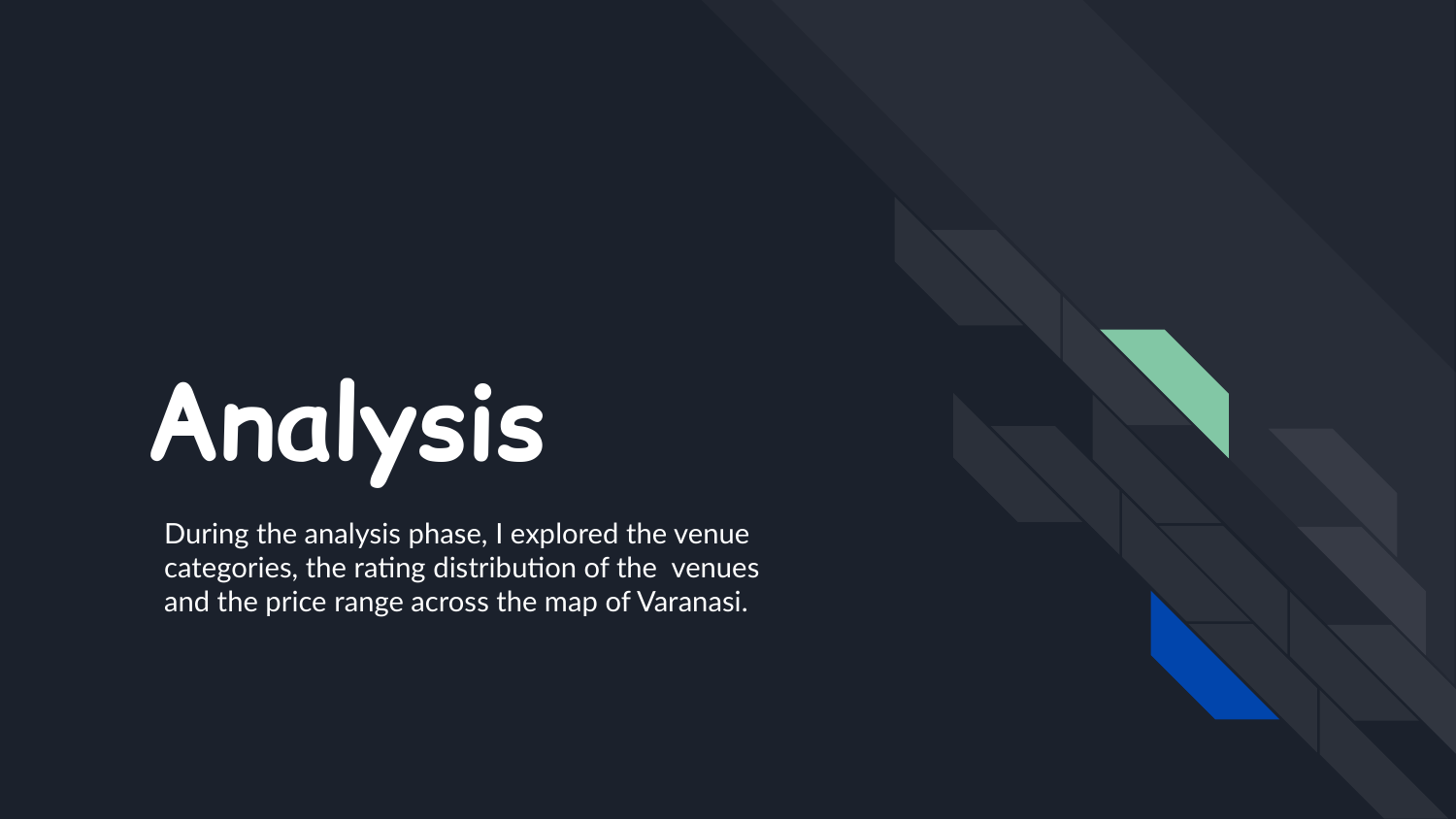

# Analysis
During the analysis phase, I explored the venue categories, the rating distribution of the  venues and the price range across the map of Varanasi.